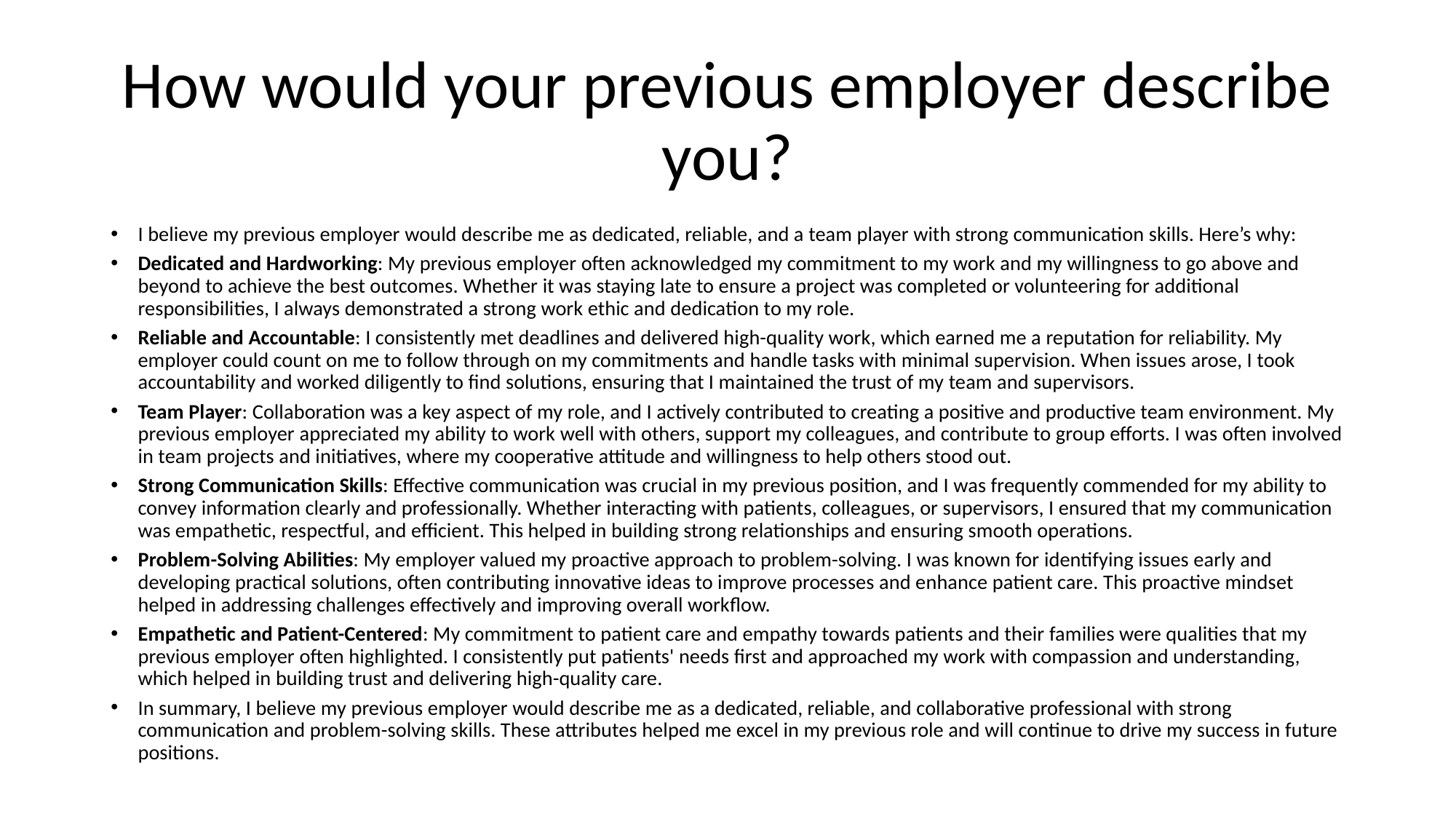

# How would your previous employer describe you?
I believe my previous employer would describe me as dedicated, reliable, and a team player with strong communication skills. Here’s why:
Dedicated and Hardworking: My previous employer often acknowledged my commitment to my work and my willingness to go above and beyond to achieve the best outcomes. Whether it was staying late to ensure a project was completed or volunteering for additional responsibilities, I always demonstrated a strong work ethic and dedication to my role.
Reliable and Accountable: I consistently met deadlines and delivered high-quality work, which earned me a reputation for reliability. My employer could count on me to follow through on my commitments and handle tasks with minimal supervision. When issues arose, I took accountability and worked diligently to find solutions, ensuring that I maintained the trust of my team and supervisors.
Team Player: Collaboration was a key aspect of my role, and I actively contributed to creating a positive and productive team environment. My previous employer appreciated my ability to work well with others, support my colleagues, and contribute to group efforts. I was often involved in team projects and initiatives, where my cooperative attitude and willingness to help others stood out.
Strong Communication Skills: Effective communication was crucial in my previous position, and I was frequently commended for my ability to convey information clearly and professionally. Whether interacting with patients, colleagues, or supervisors, I ensured that my communication was empathetic, respectful, and efficient. This helped in building strong relationships and ensuring smooth operations.
Problem-Solving Abilities: My employer valued my proactive approach to problem-solving. I was known for identifying issues early and developing practical solutions, often contributing innovative ideas to improve processes and enhance patient care. This proactive mindset helped in addressing challenges effectively and improving overall workflow.
Empathetic and Patient-Centered: My commitment to patient care and empathy towards patients and their families were qualities that my previous employer often highlighted. I consistently put patients' needs first and approached my work with compassion and understanding, which helped in building trust and delivering high-quality care.
In summary, I believe my previous employer would describe me as a dedicated, reliable, and collaborative professional with strong communication and problem-solving skills. These attributes helped me excel in my previous role and will continue to drive my success in future positions.